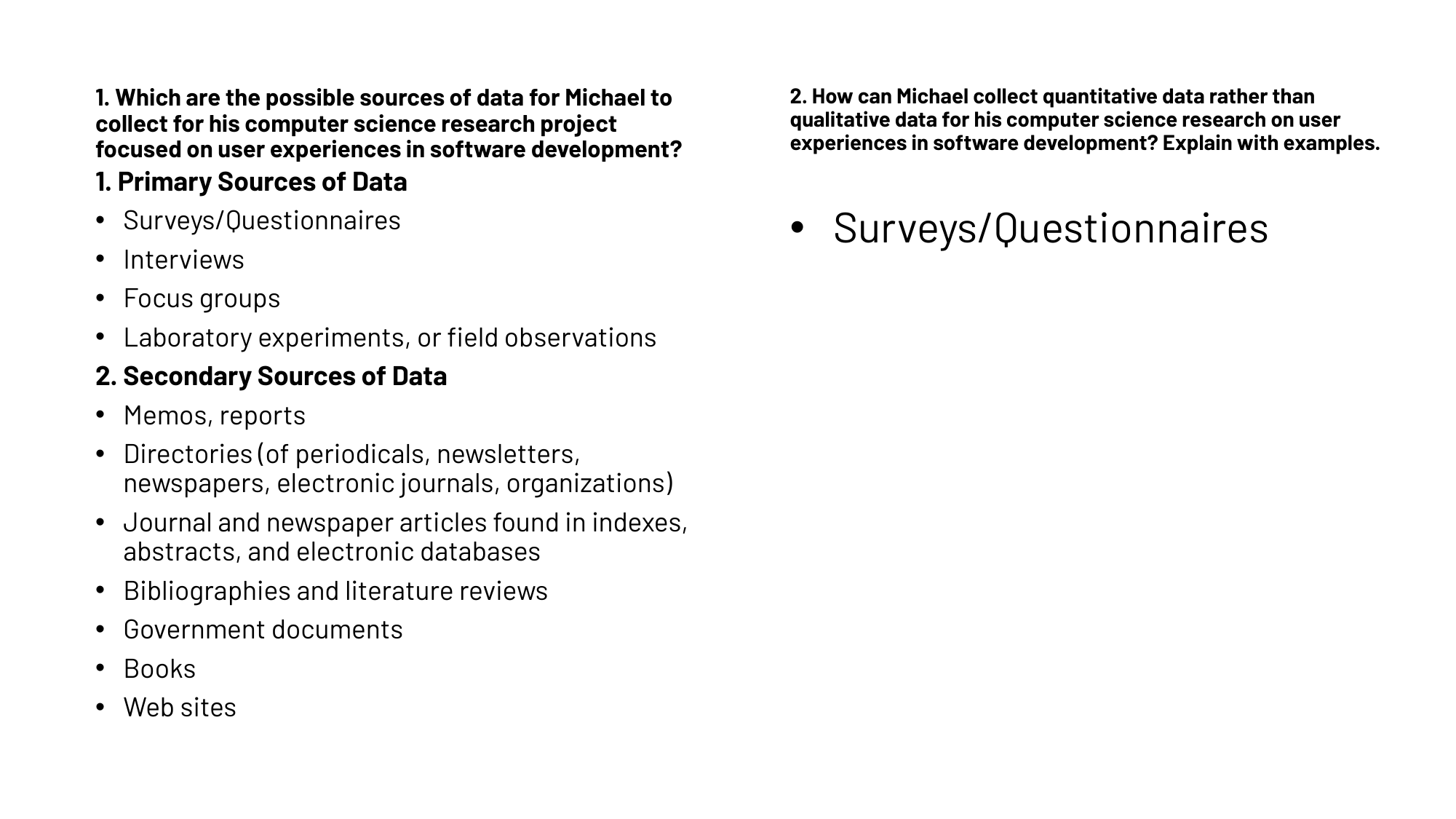

1. Which are the possible sources of data for Michael to collect for his computer science research project focused on user experiences in software development?

2. How can Michael collect quantitative data rather than qualitative data for his computer science research on user experiences in software development? Explain with examples.

1. Primary Sources of Data
Surveys/Questionnaires
Interviews
Focus groups
Laboratory experiments, or field observations
2. Secondary Sources of Data
Memos, reports
Directories (of periodicals, newsletters, newspapers, electronic journals, organizations)
Journal and newspaper articles found in indexes, abstracts, and electronic databases
Bibliographies and literature reviews
Government documents
Books
Web sites

Surveys/Questionnaires